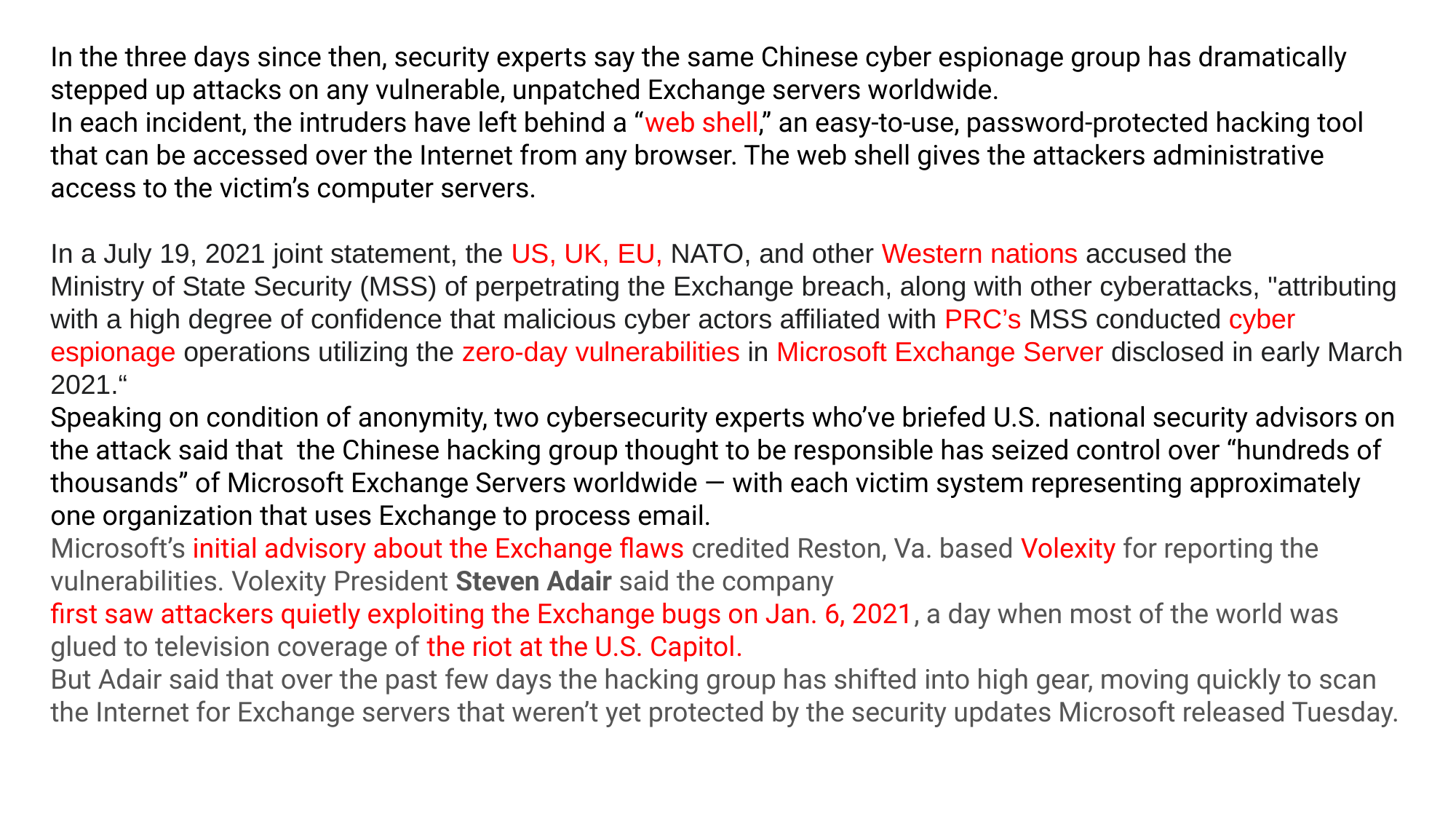

In the three days since then, security experts say the same Chinese cyber espionage group has dramatically stepped up attacks on any vulnerable, unpatched Exchange servers worldwide.
In each incident, the intruders have left behind a “web shell,” an easy-to-use, password-protected hacking tool that can be accessed over the Internet from any browser. The web shell gives the attackers administrative access to the victim’s computer servers.

In a July 19, 2021 joint statement, the US, UK, EU, NATO, and other Western nations accused the Ministry of State Security (MSS) of perpetrating the Exchange breach, along with other cyberattacks, "attributing with a high degree of confidence that malicious cyber actors affiliated with PRC’s MSS conducted cyber espionage operations utilizing the zero-day vulnerabilities in Microsoft Exchange Server disclosed in early March 2021.“
Speaking on condition of anonymity, two cybersecurity experts who’ve briefed U.S. national security advisors on the attack said that  the Chinese hacking group thought to be responsible has seized control over “hundreds of thousands” of Microsoft Exchange Servers worldwide — with each victim system representing approximately one organization that uses Exchange to process email.
Microsoft’s initial advisory about the Exchange flaws credited Reston, Va. based Volexity for reporting the vulnerabilities. Volexity President Steven Adair said the company first saw attackers quietly exploiting the Exchange bugs on Jan. 6, 2021, a day when most of the world was glued to television coverage of the riot at the U.S. Capitol.
But Adair said that over the past few days the hacking group has shifted into high gear, moving quickly to scan the Internet for Exchange servers that weren’t yet protected by the security updates Microsoft released Tuesday.